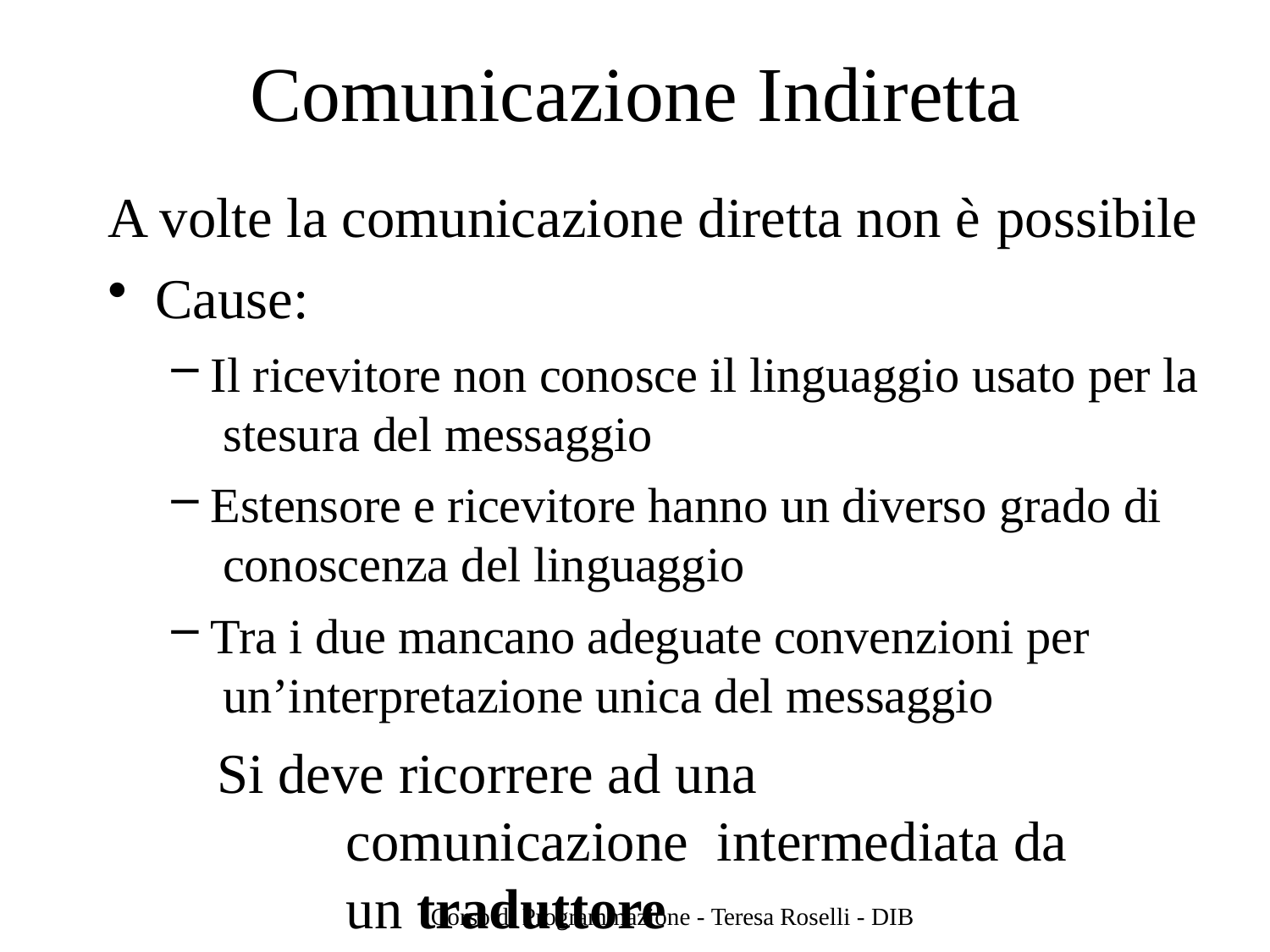

# Comunicazione Indiretta
A volte la comunicazione diretta non è possibile
Cause:
Il ricevitore non conosce il linguaggio usato per la  stesura del messaggio
Estensore e ricevitore hanno un diverso grado di  conoscenza del linguaggio
Tra i due mancano adeguate convenzioni per  un’interpretazione unica del messaggio
Si deve ricorrere ad una comunicazione  intermediata da un traduttore
Corso di Programmazione - Teresa Roselli - DIB